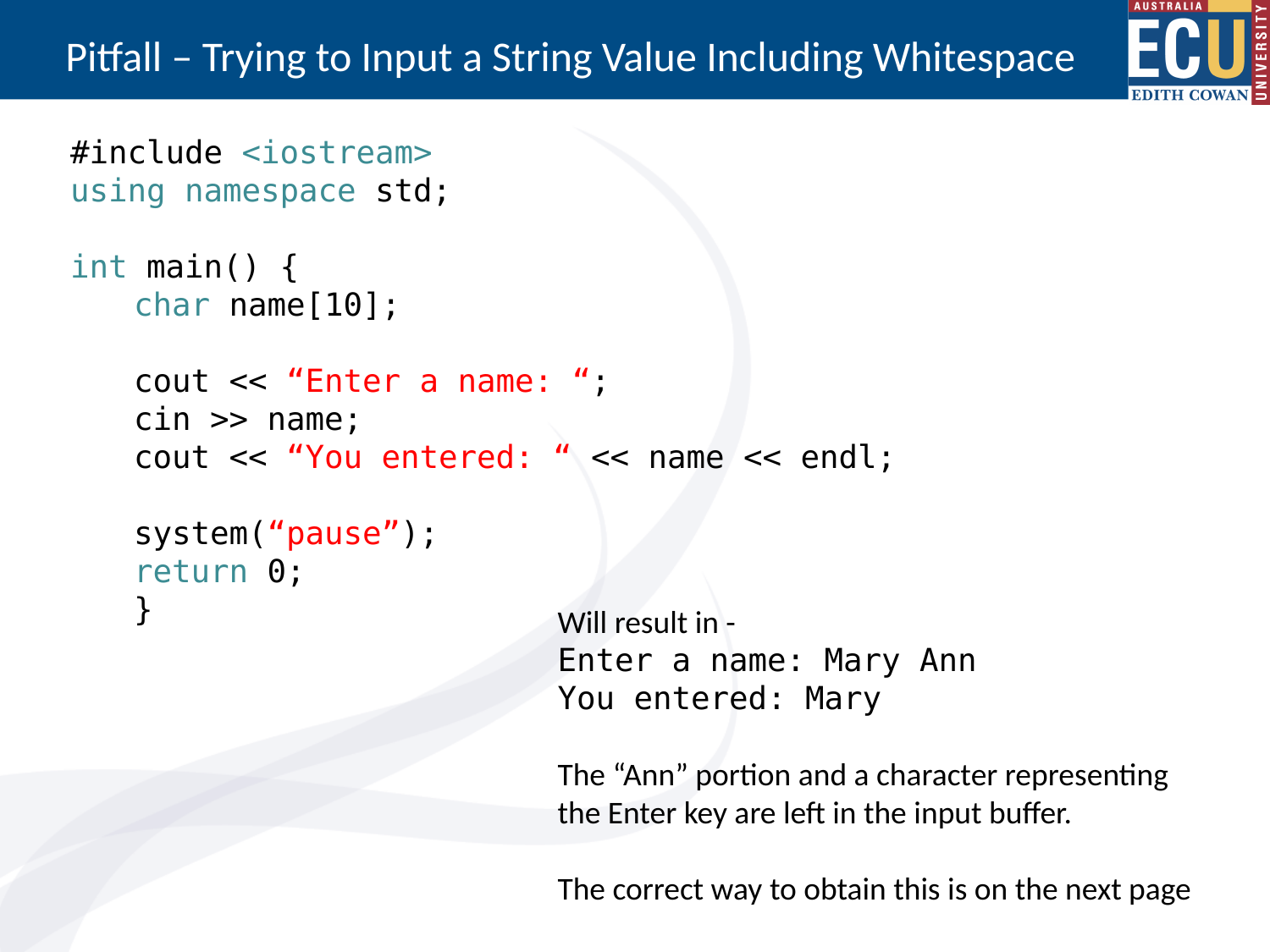

# Pitfall – Trying to Input a String Value Including Whitespace
#include <iostream>
using namespace std;

int main() {
char name[10];

cout << “Enter a name: “;
cin >> name;
cout << “You entered: “ << name << endl;

system(“pause”);
return 0;
}
Will result in -
Enter a name: Mary Ann
You entered: Mary

The “Ann” portion and a character representing
the Enter key are left in the input buffer.

The correct way to obtain this is on the next page